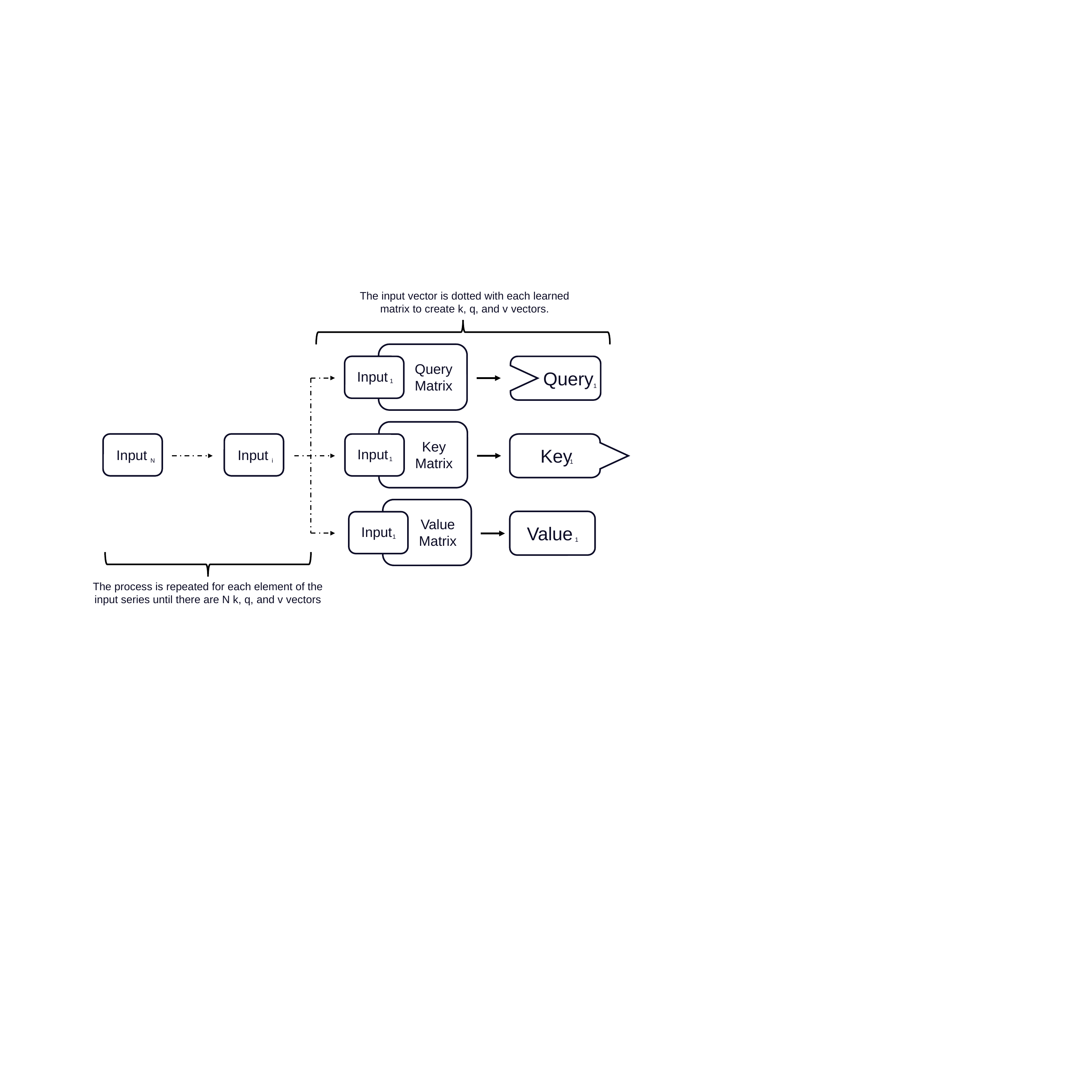

The input vector is dotted with each learned matrix to create k, q, and v vectors.

Query
Matrix
Query
Input
1
1

Key
Matrix
Key
Input
Input
Input
1
N
i
1

Value

Value
Matrix
Input
1
1
The process is repeated for each element of the input series until there are N k, q, and v vectors